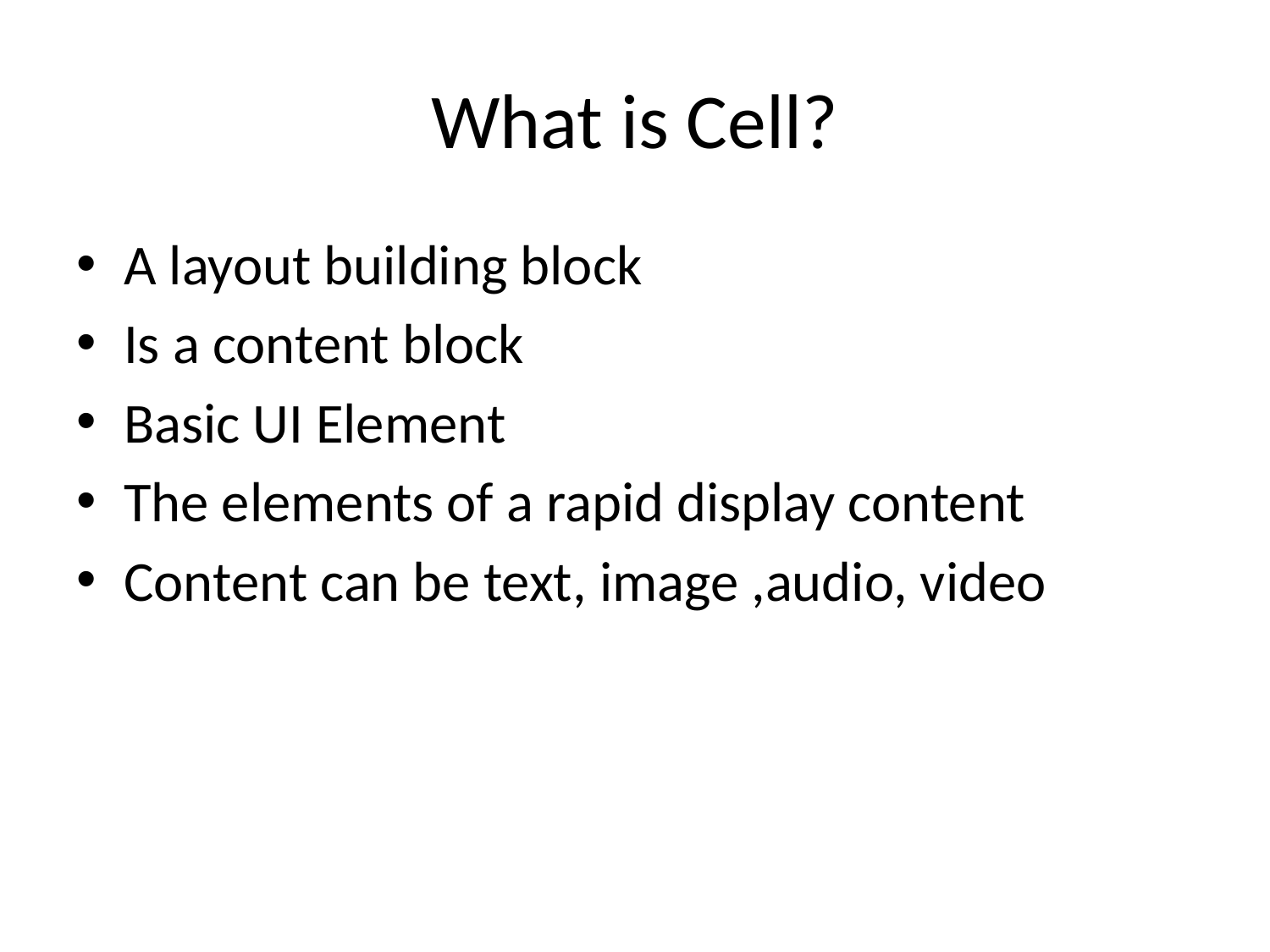

# What is Cell?
A layout building block
Is a content block
Basic UI Element
The elements of a rapid display content
Content can be text, image ,audio, video